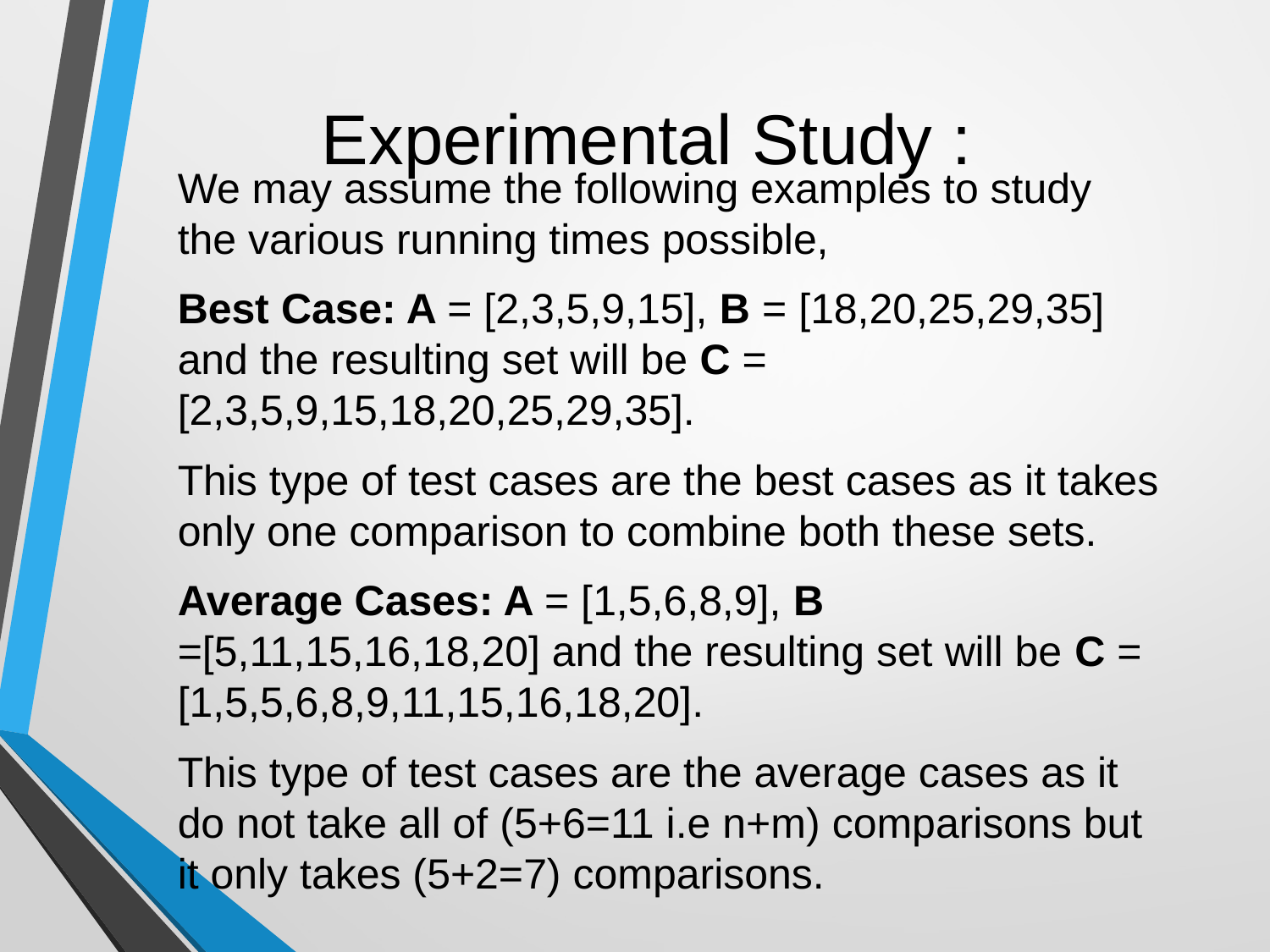

# Experimental Study :
We may assume the following examples to study the various running times possible,
Best Case: A = [2,3,5,9,15], B = [18,20,25,29,35] and the resulting set will be C = [2,3,5,9,15,18,20,25,29,35].
This type of test cases are the best cases as it takes only one comparison to combine both these sets.
Average Cases: A = [1,5,6,8,9], B =[5,11,15,16,18,20] and the resulting set will be C = [1,5,5,6,8,9,11,15,16,18,20].
This type of test cases are the average cases as it do not take all of (5+6=11 i.e n+m) comparisons but it only takes (5+2=7) comparisons.